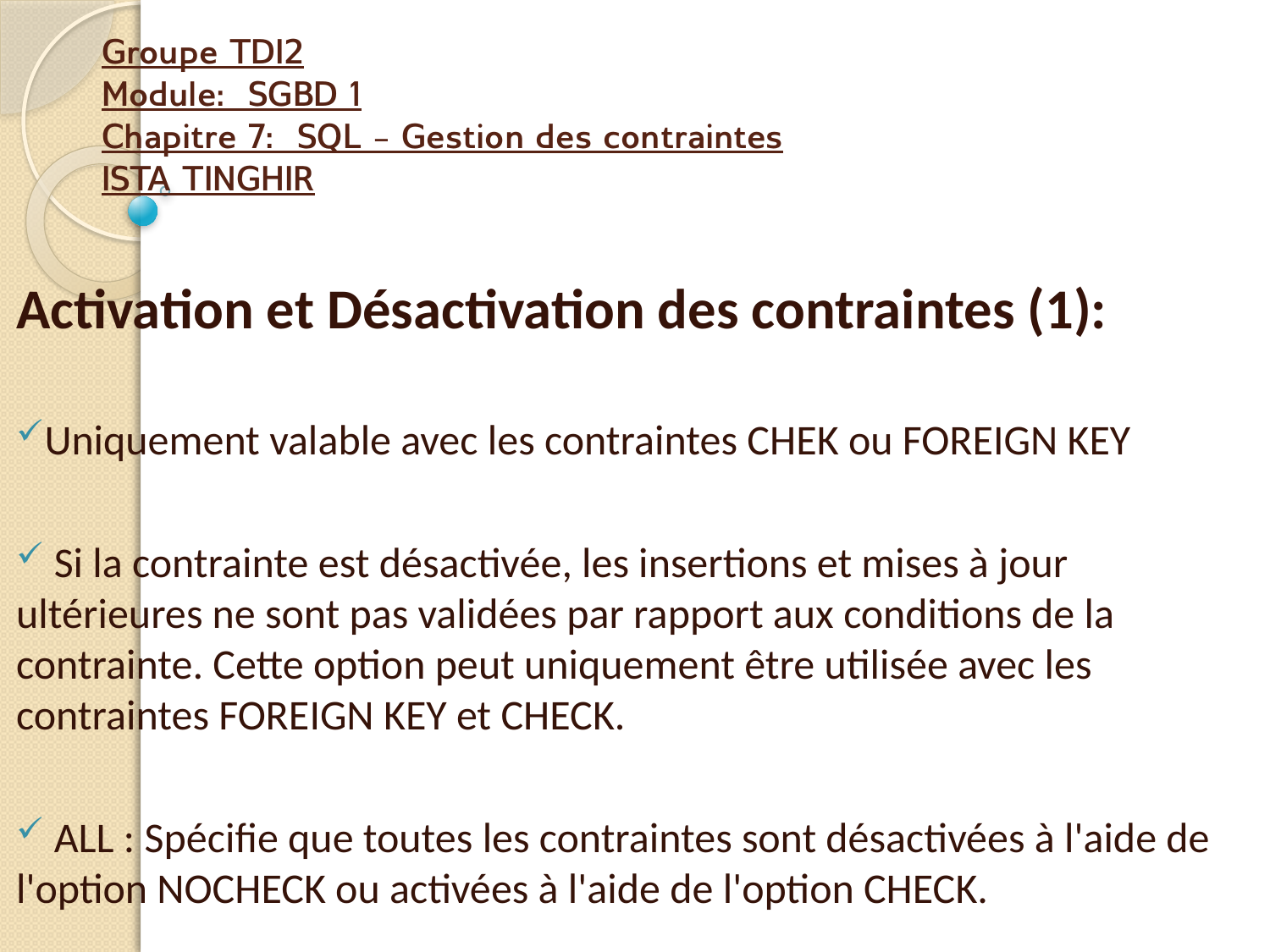

# Groupe TDI2 Module:  SGBD 1 Chapitre 7:  SQL – Gestion des contraintes ISTA TINGHIR

Activation et Désactivation des contraintes (1):

Uniquement valable avec les contraintes CHEK ou FOREIGN KEY

 Si la contrainte est désactivée, les insertions et mises à jour ultérieures ne sont pas validées par rapport aux conditions de la contrainte. Cette option peut uniquement être utilisée avec les contraintes FOREIGN KEY et CHECK.

 ALL : Spécifie que toutes les contraintes sont désactivées à l'aide de l'option NOCHECK ou activées à l'aide de l'option CHECK.